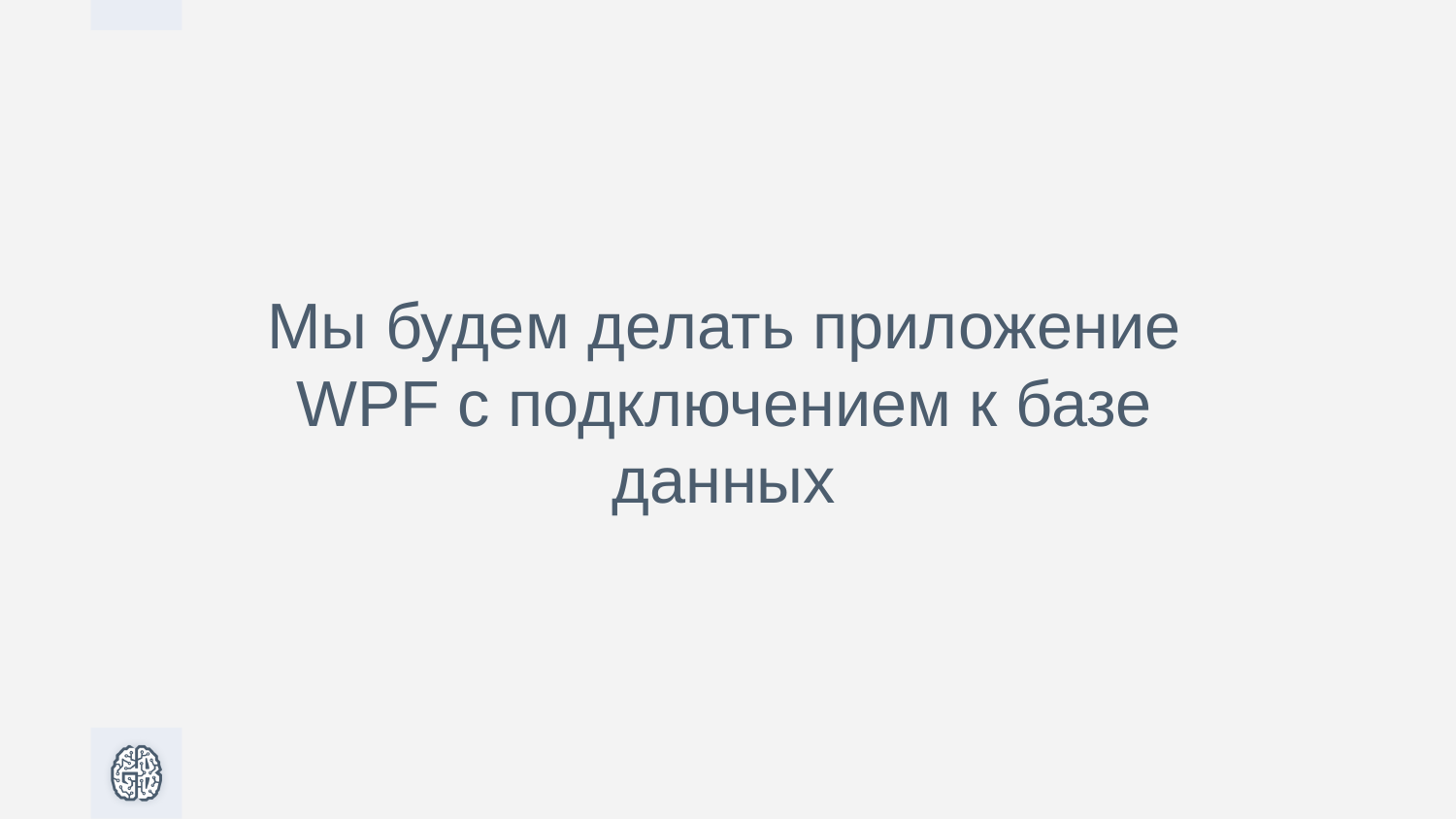

Мы будем делать приложение WPF с подключением к базе данных